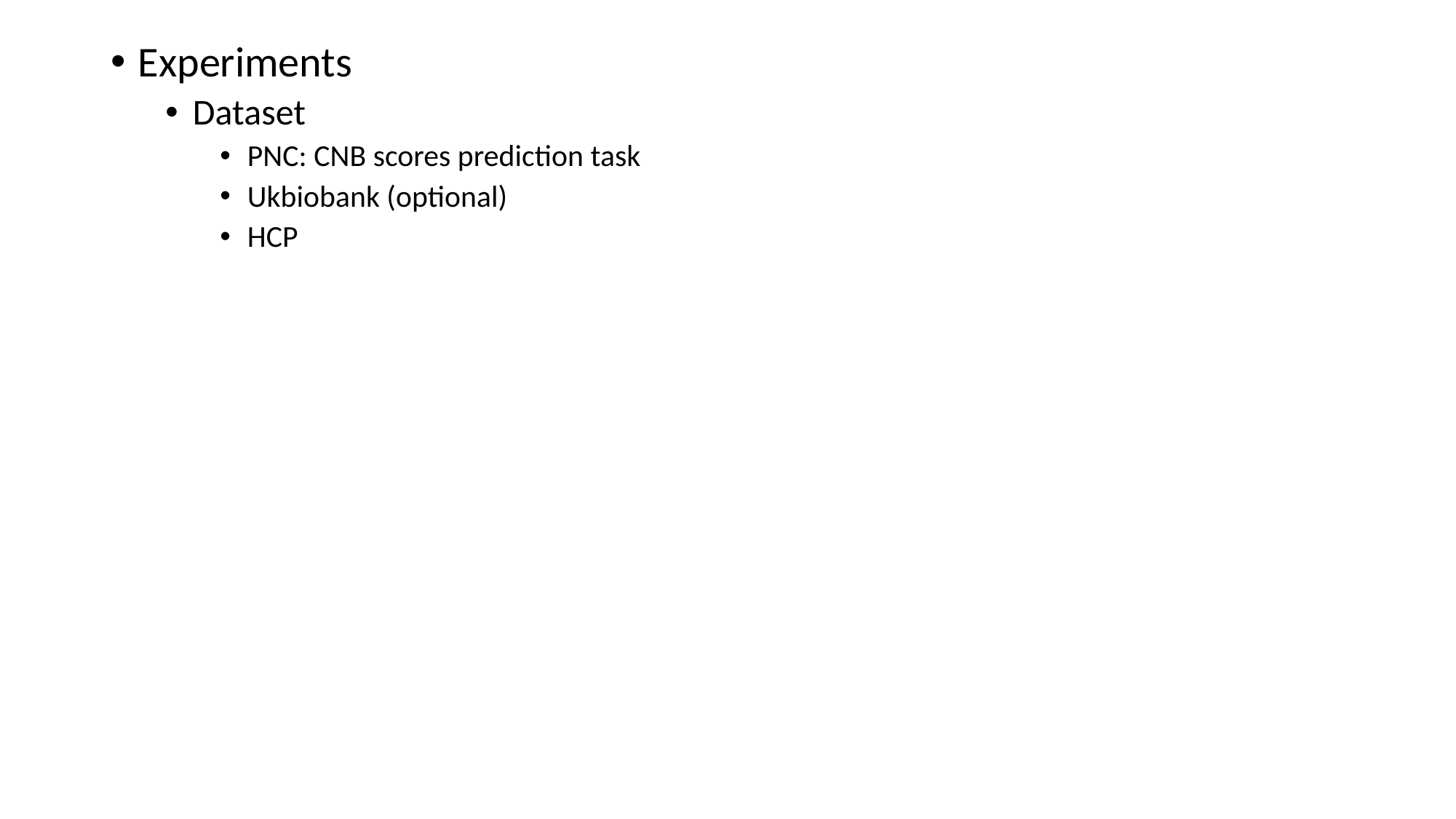

Experiments
Dataset
PNC: CNB scores prediction task
Ukbiobank (optional)
HCP